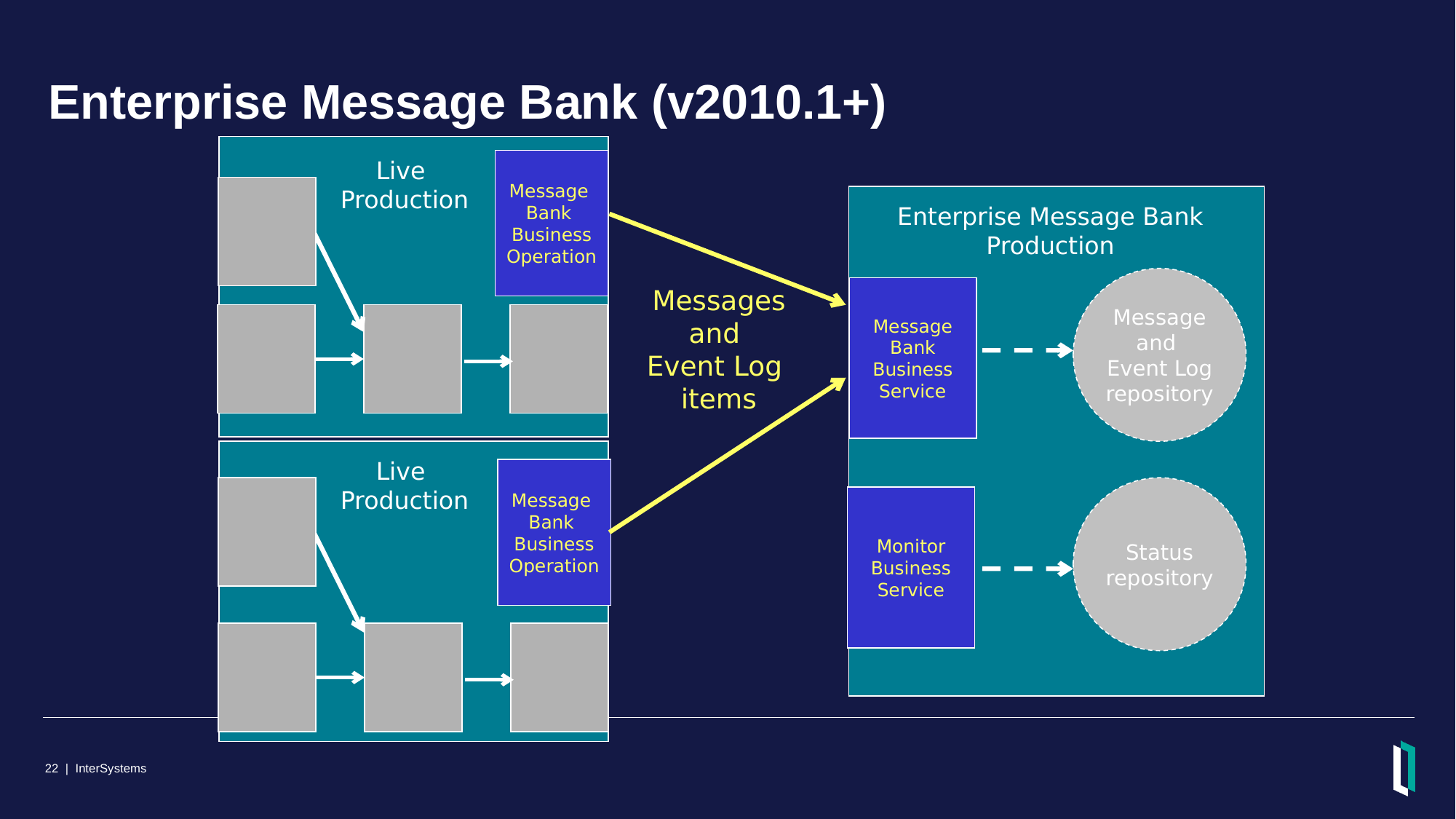

# Enterprise Message Bank (v2010.1+)

Message
Bank
Business
Operation
Live
Production

Enterprise Message Bank Production

Message
and
Event Log
repository
Messages
and
Event Log
items
Message
Bank
Business
Service

Live
Production
Message
Bank
Business
Operation

Status
repository
Monitor
Business
Service